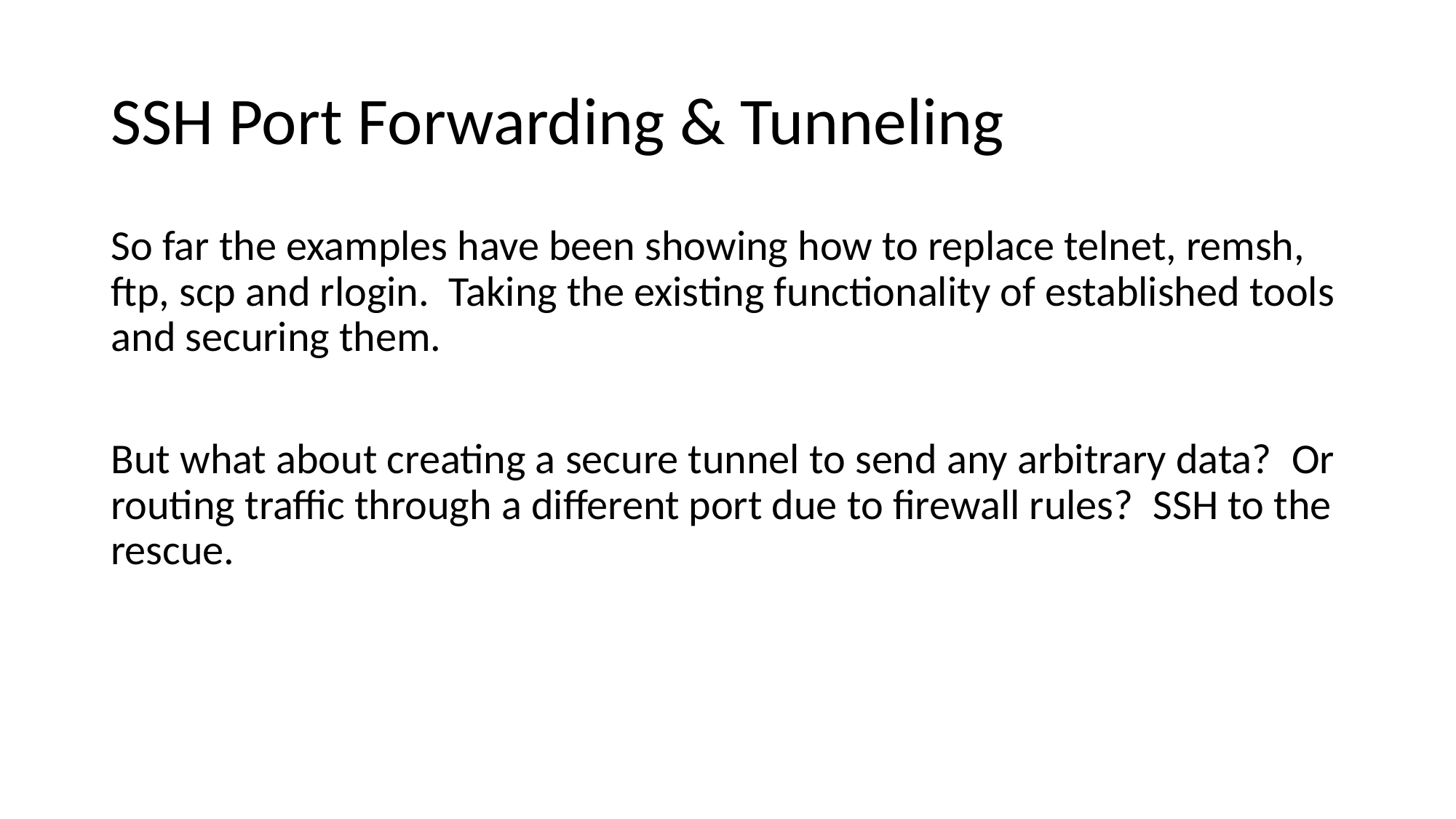

# SSH Port Forwarding & Tunneling
So far the examples have been showing how to replace telnet, remsh, ftp, scp and rlogin.  Taking the existing functionality of established tools and securing them.

But what about creating a secure tunnel to send any arbitrary data?  Or routing traffic through a different port due to firewall rules?  SSH to the rescue.